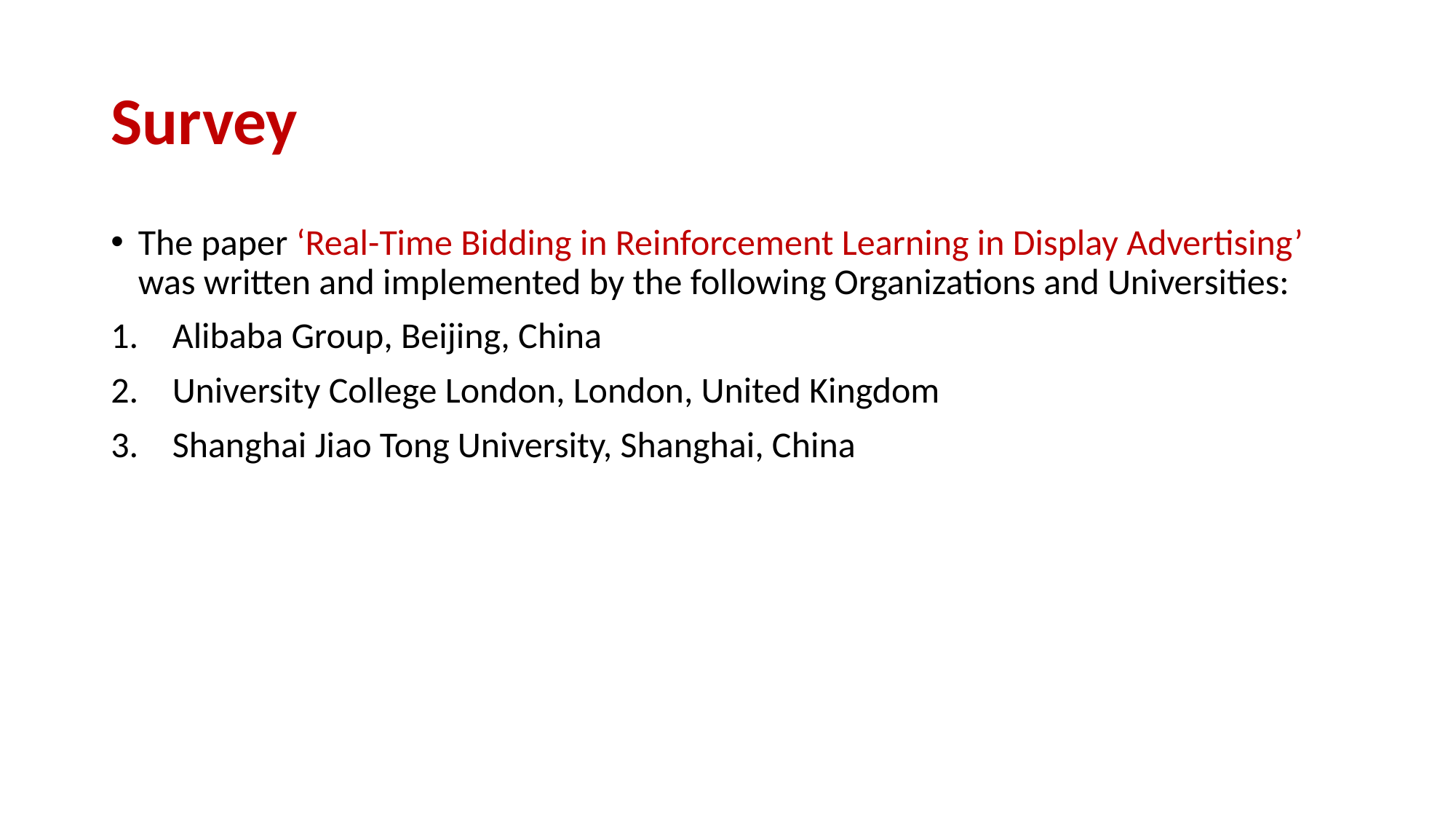

# Survey
The paper ‘Real-Time Bidding in Reinforcement Learning in Display Advertising’ was written and implemented by the following Organizations and Universities:
Alibaba Group, Beijing, China
University College London, London, United Kingdom
Shanghai Jiao Tong University, Shanghai, China